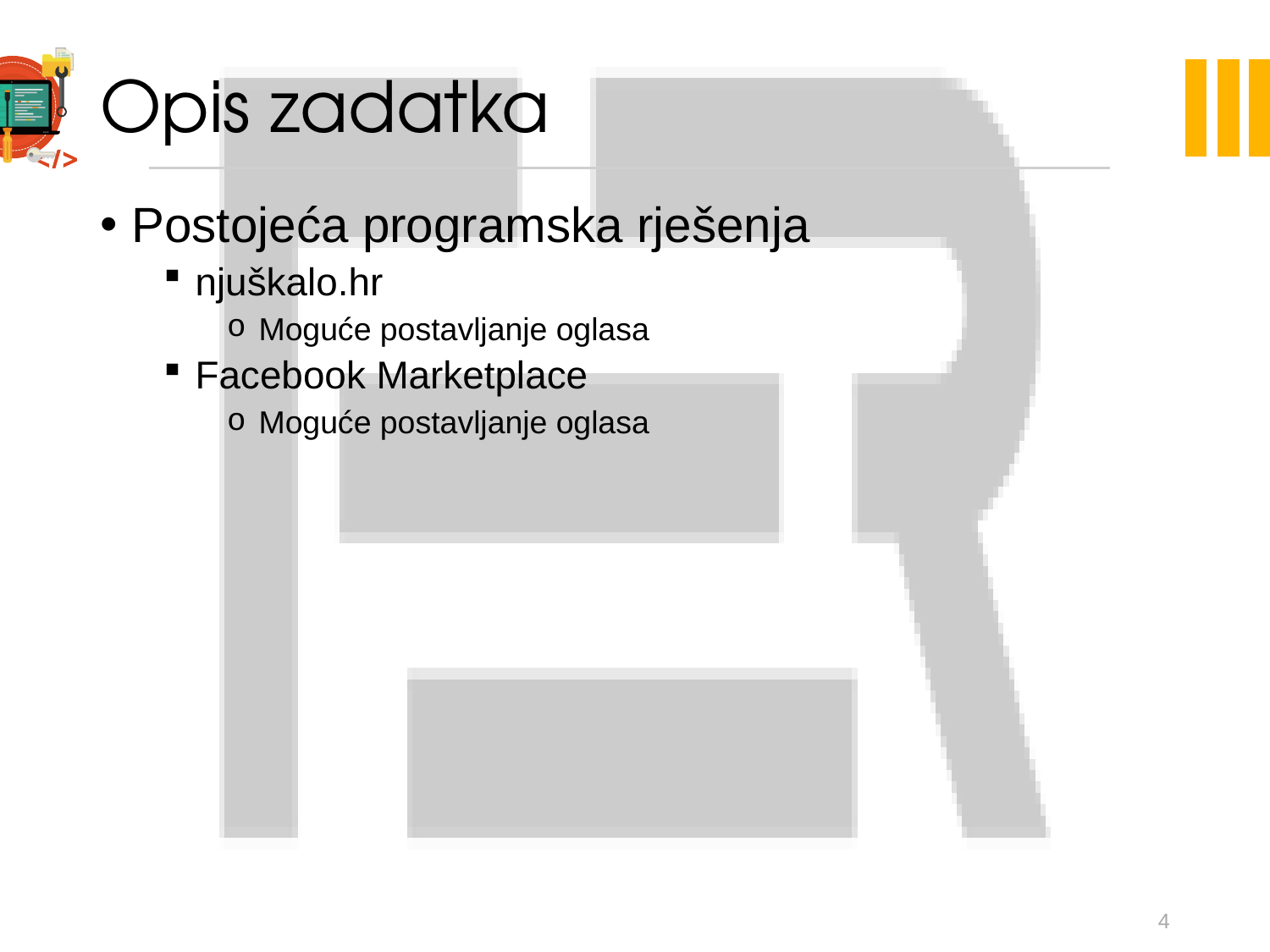

# Opis zadatka
Postojeća programska rješenja
njuškalo.hr
Moguće postavljanje oglasa
Facebook Marketplace
Moguće postavljanje oglasa
4